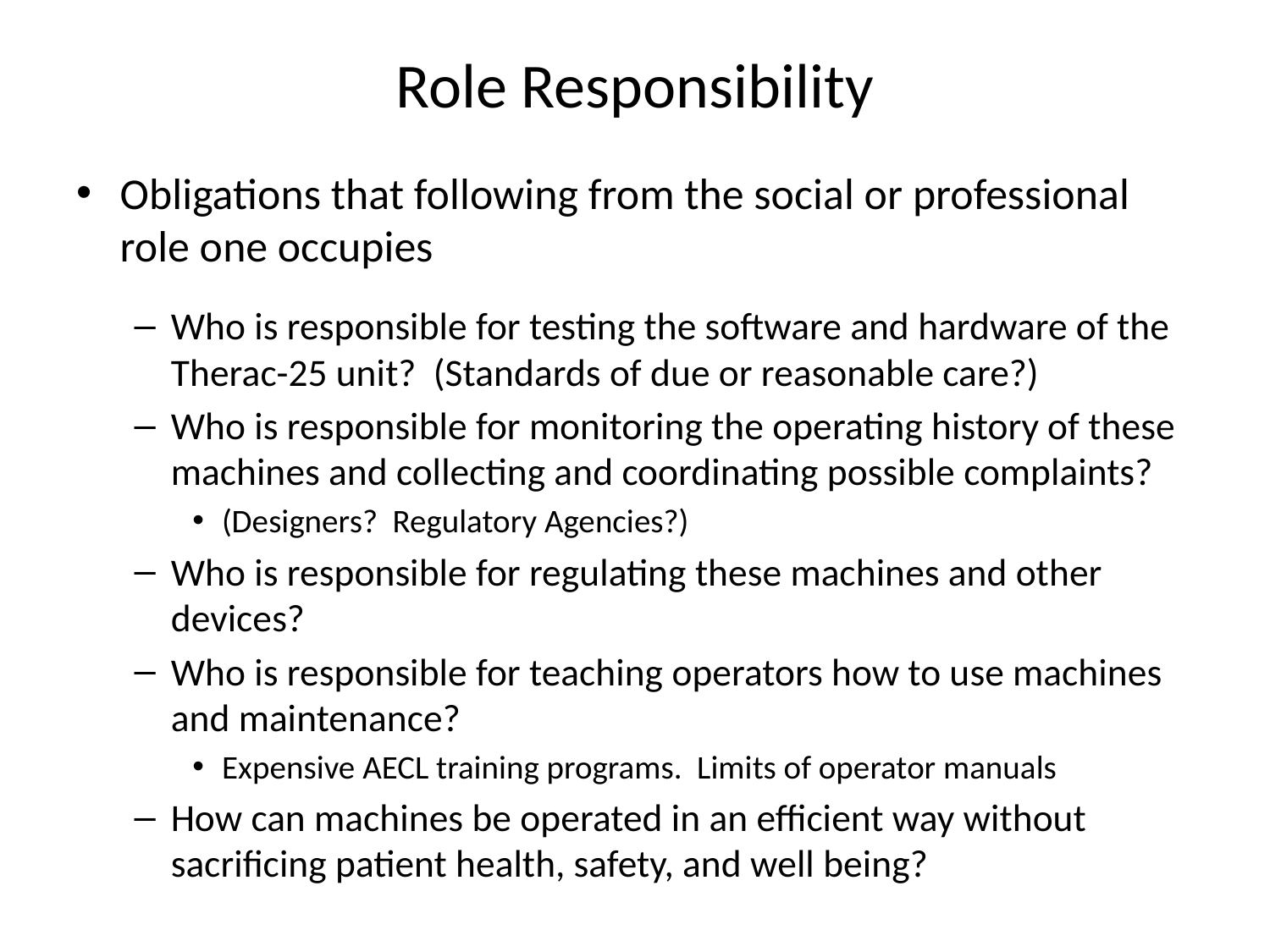

# Role Responsibility
Obligations that following from the social or professional role one occupies

Who is responsible for testing the software and hardware of the Therac-25 unit?  (Standards of due or reasonable care?)
Who is responsible for monitoring the operating history of these machines and collecting and coordinating possible complaints?
(Designers?  Regulatory Agencies?)
Who is responsible for regulating these machines and other devices?
Who is responsible for teaching operators how to use machines and maintenance?
Expensive AECL training programs.  Limits of operator manuals
How can machines be operated in an efficient way without sacrificing patient health, safety, and well being?